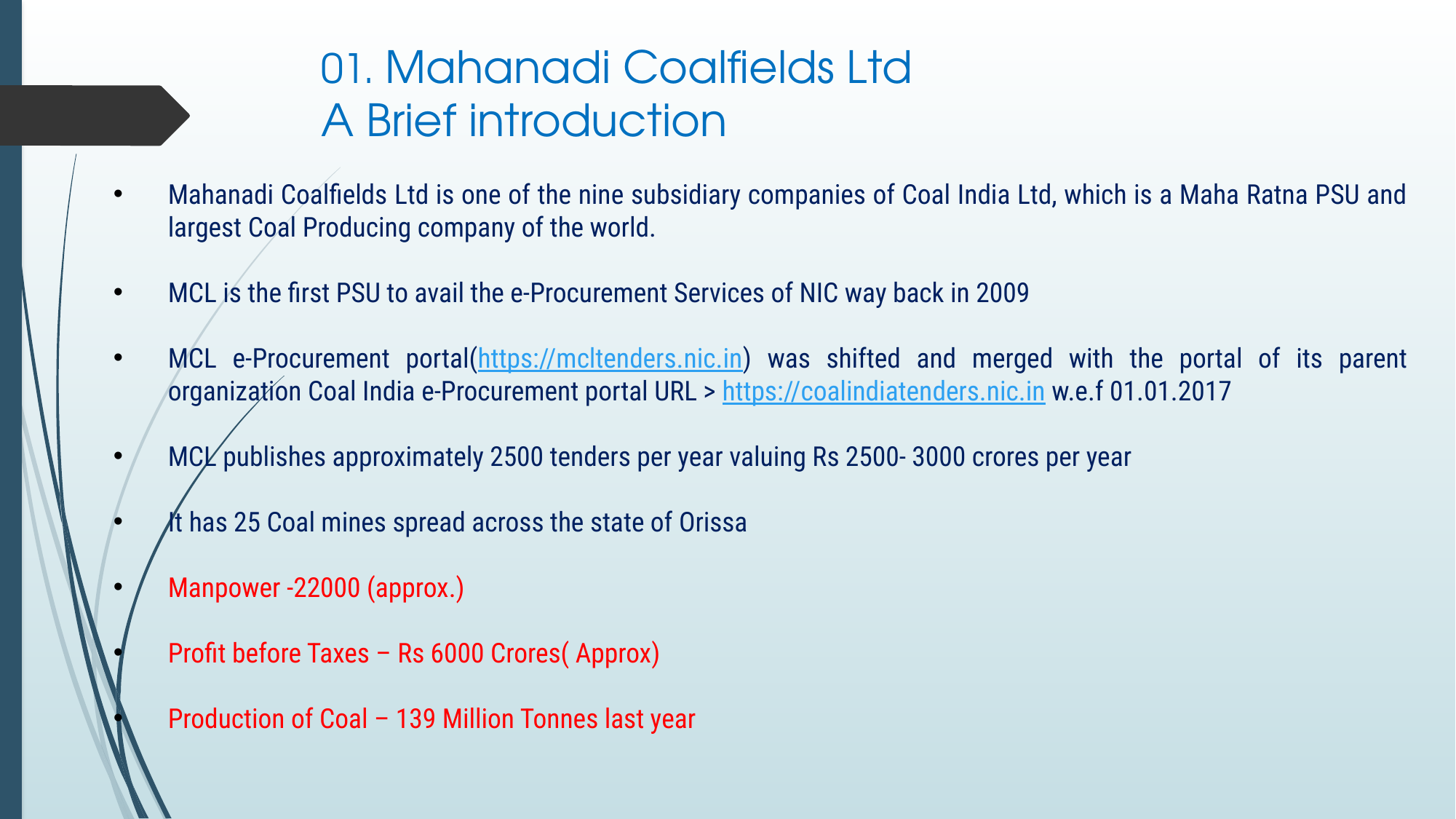

# 01. Mahanadi Coalfields Ltd A Brief introduction
Mahanadi Coalfields Ltd is one of the nine subsidiary companies of Coal India Ltd, which is a Maha Ratna PSU and largest Coal Producing company of the world.

MCL is the first PSU to avail the e-Procurement Services of NIC way back in 2009

MCL e-Procurement portal(https://mcltenders.nic.in) was shifted and merged with the portal of its parent organization Coal India e-Procurement portal URL > https://coalindiatenders.nic.in w.e.f 01.01.2017

MCL publishes approximately 2500 tenders per year valuing Rs 2500- 3000 crores per year

It has 25 Coal mines spread across the state of Orissa

Manpower -22000 (approx.)

Profit before Taxes – Rs 6000 Crores( Approx)

Production of Coal – 139 Million Tonnes last year